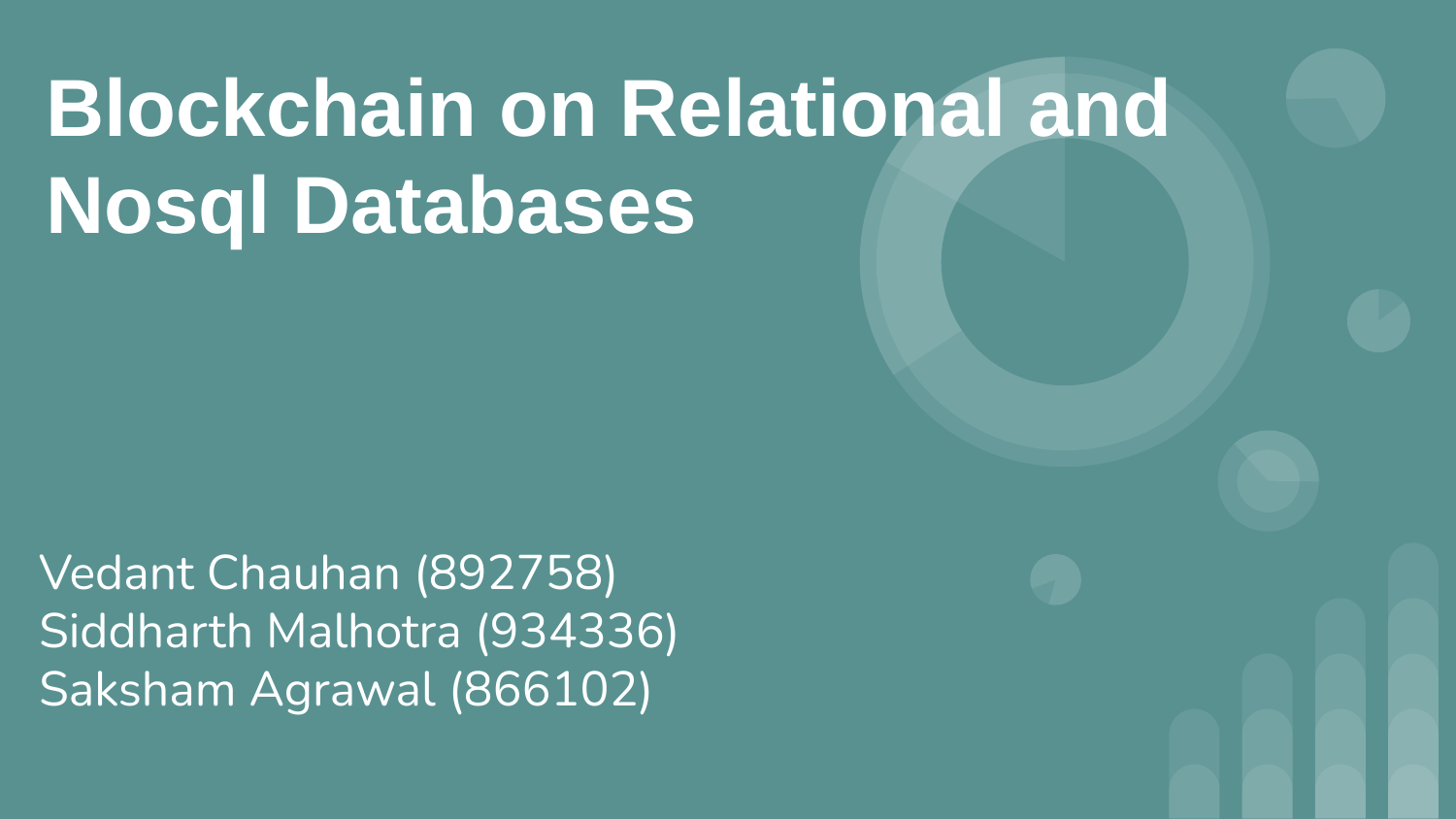

# Blockchain on Relational and
Nosql Databases
Vedant Chauhan (892758)
Siddharth Malhotra (934336)
Saksham Agrawal (866102)